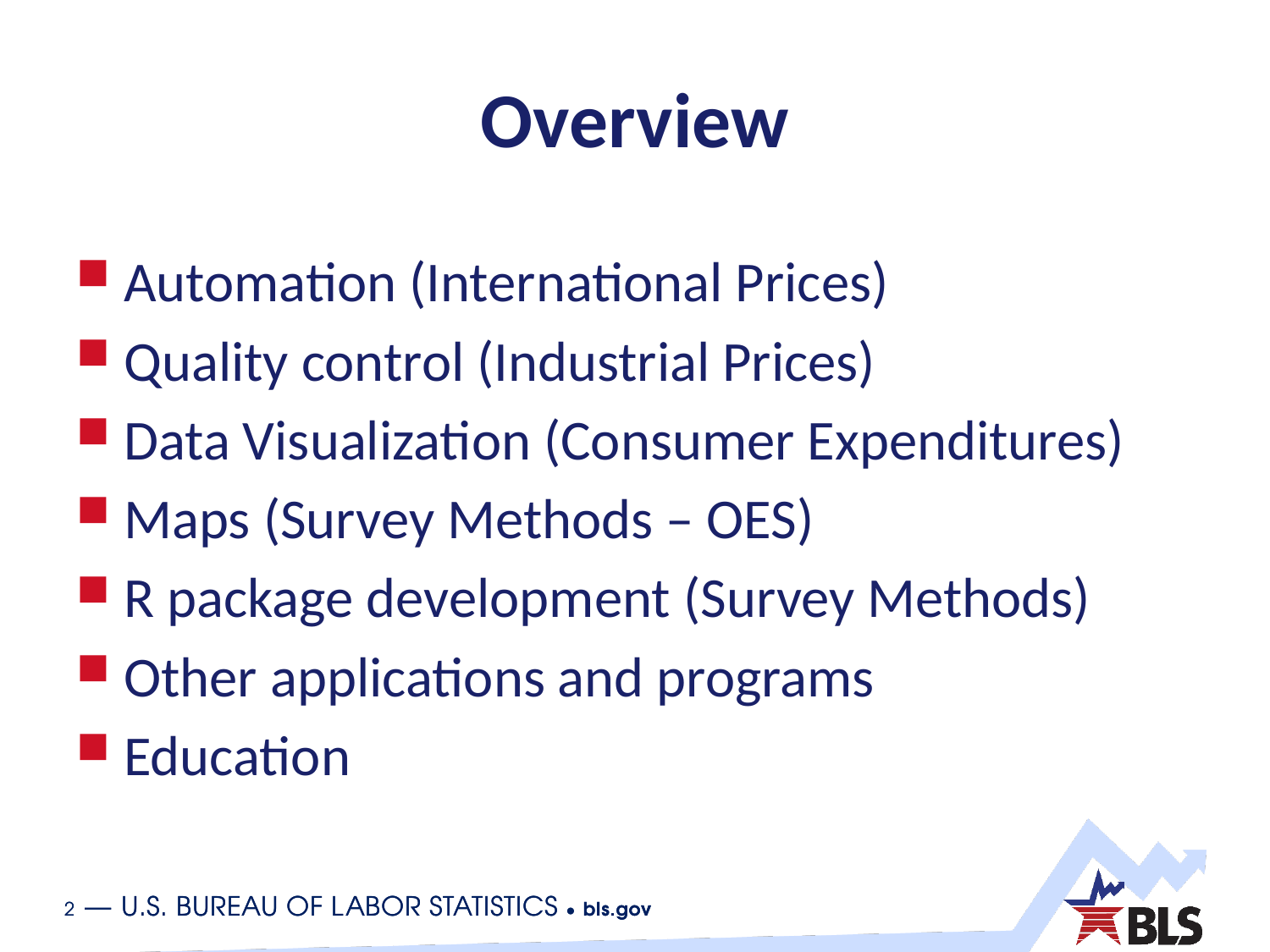

# Overview
Automation (International Prices)
Quality control (Industrial Prices)
Data Visualization (Consumer Expenditures)
Maps (Survey Methods – OES)
R package development (Survey Methods)
Other applications and programs
Education